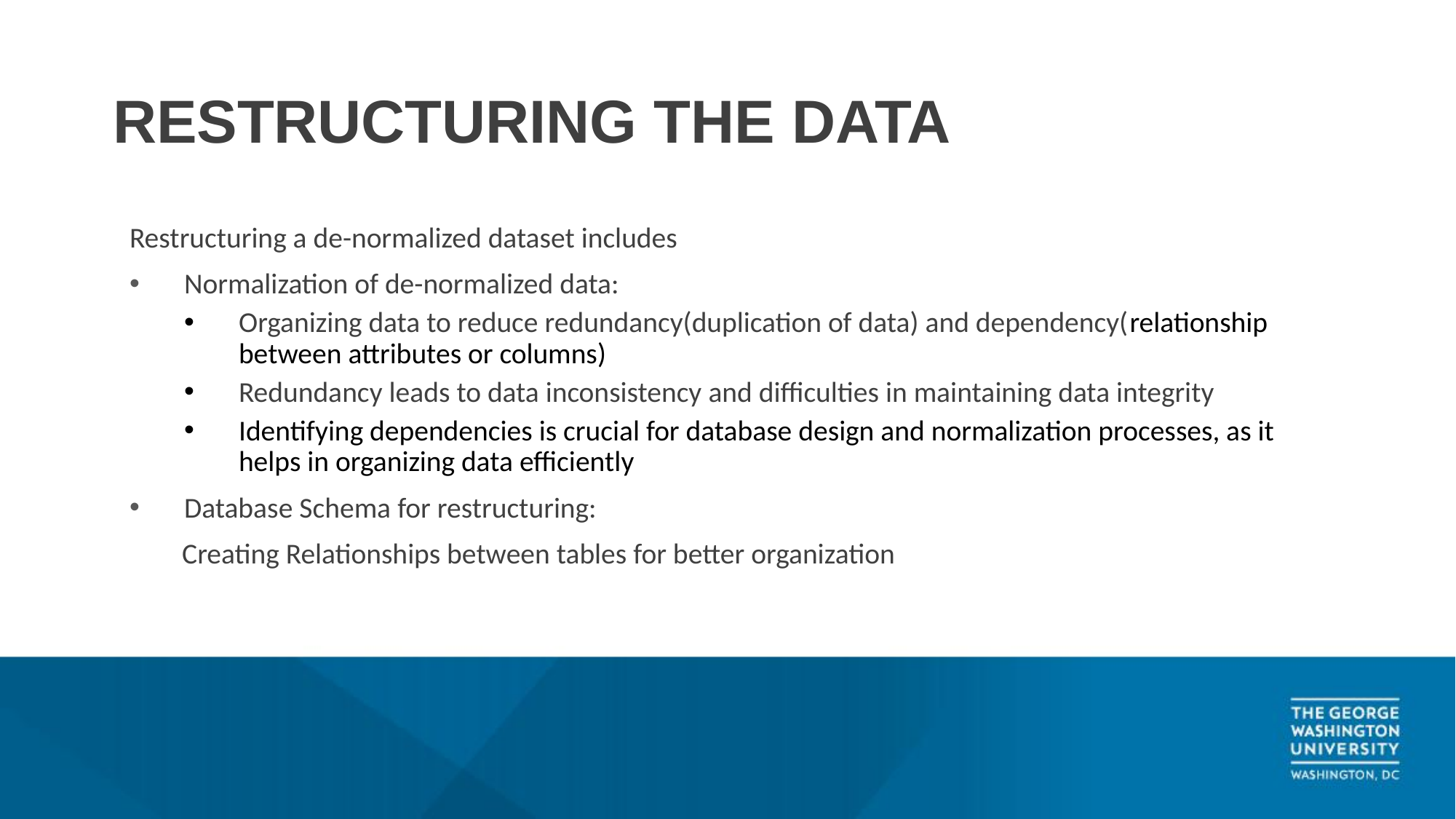

# RESTRUCTURING THE DATA
Restructuring a de-normalized dataset includes
Normalization of de-normalized data:
Organizing data to reduce redundancy(duplication of data) and dependency(relationship between attributes or columns)
Redundancy leads to data inconsistency and difficulties in maintaining data integrity
Identifying dependencies is crucial for database design and normalization processes, as it helps in organizing data efficiently
Database Schema for restructuring:
        Creating Relationships between tables for better organization